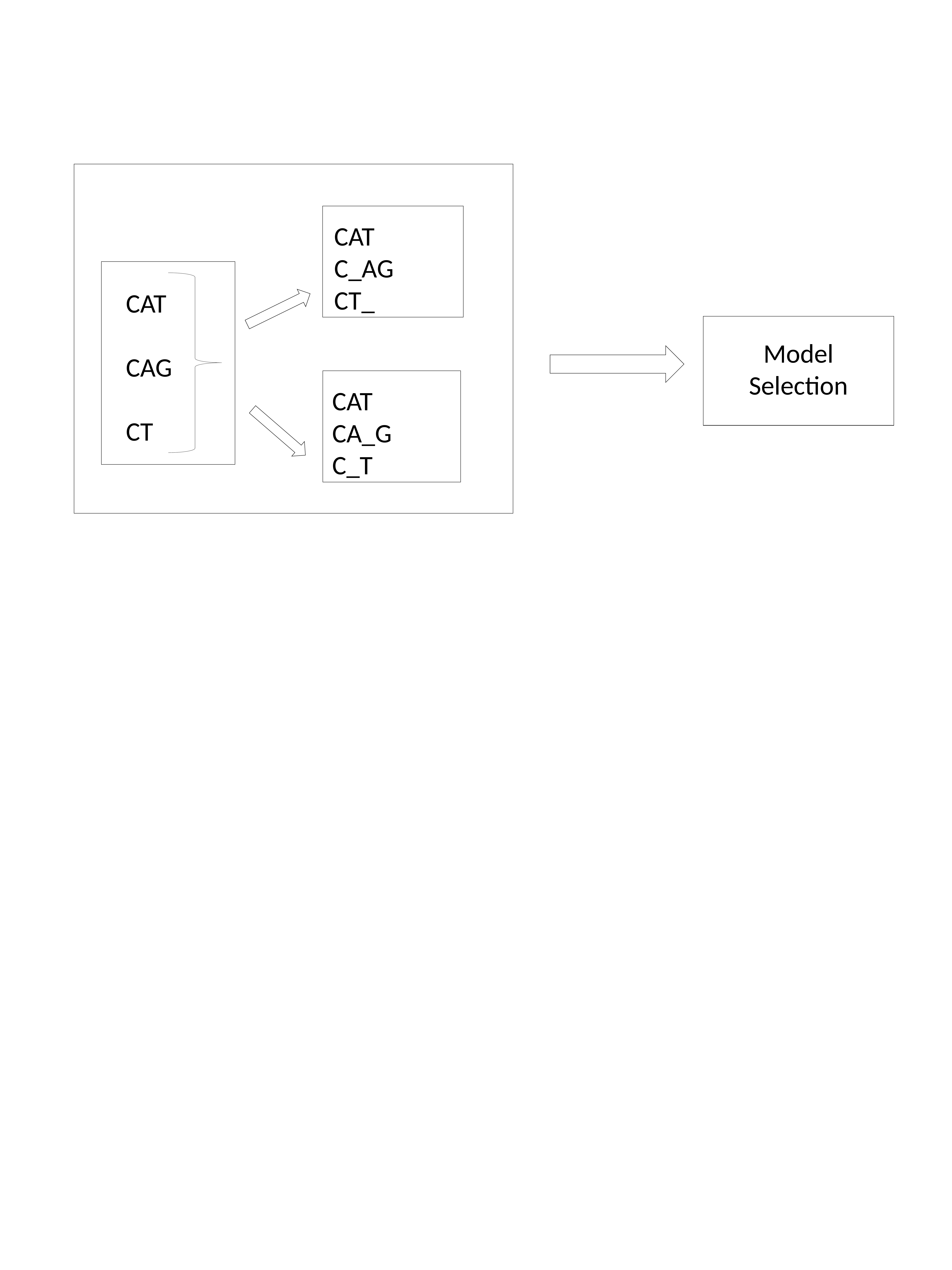

CAT
C_AG
CT_

CAT

CAG

CT

Model
Selection

CAT
CA_G
C_T